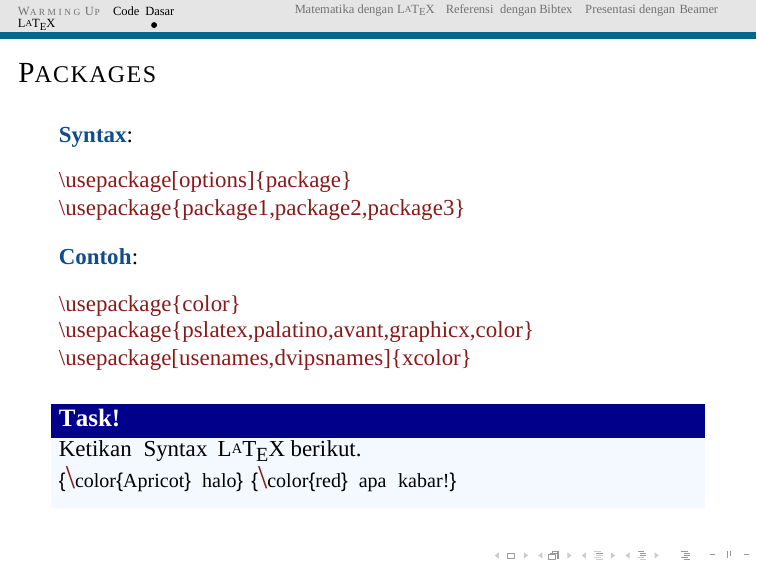

WA R M I N G UP     Code Dasar LATEX
Matematika dengan LATEX   Referensi  dengan Bibtex   Presentasi dengan Beamer

PACKAGES
Syntax:
\usepackage[options]{package}
\usepackage{package1,package2,package3}
Contoh:
\usepackage{color}
\usepackage{pslatex,palatino,avant,graphicx,color}
\usepackage[usenames,dvipsnames]{xcolor}

Task!

Ketikan  Syntax LATEX berikut.
{\color{Apricot}  halo} {\color{red}  apa kabar!}